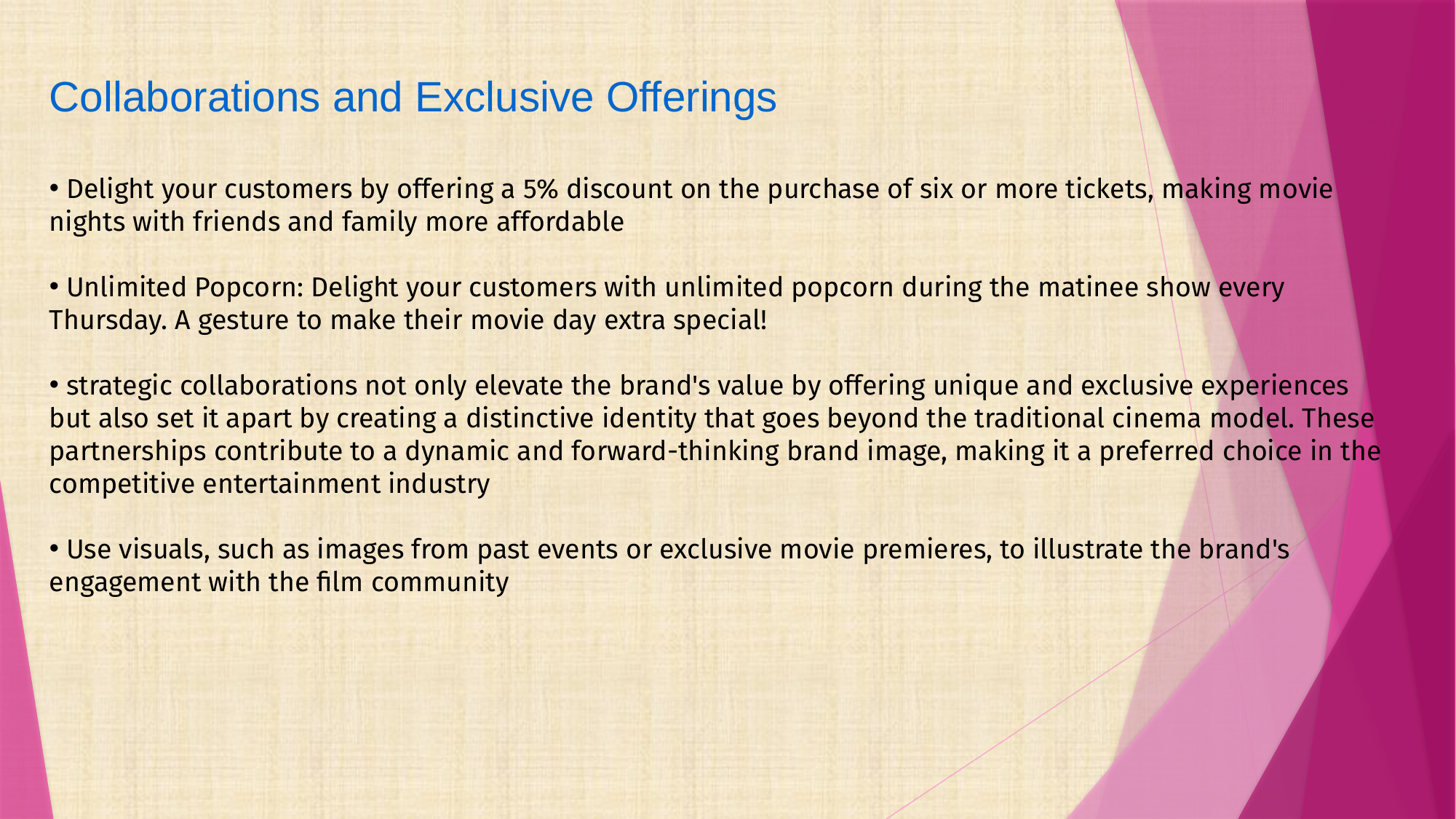

Collaborations and Exclusive Offerings

 Delight your customers by offering a 5% discount on the purchase of six or more tickets, making movie nights with friends and family more affordable

 Unlimited Popcorn: Delight your customers with unlimited popcorn during the matinee show every Thursday. A gesture to make their movie day extra special!

 strategic collaborations not only elevate the brand's value by offering unique and exclusive experiences but also set it apart by creating a distinctive identity that goes beyond the traditional cinema model. These partnerships contribute to a dynamic and forward-thinking brand image, making it a preferred choice in the competitive entertainment industry

 Use visuals, such as images from past events or exclusive movie premieres, to illustrate the brand's engagement with the film community